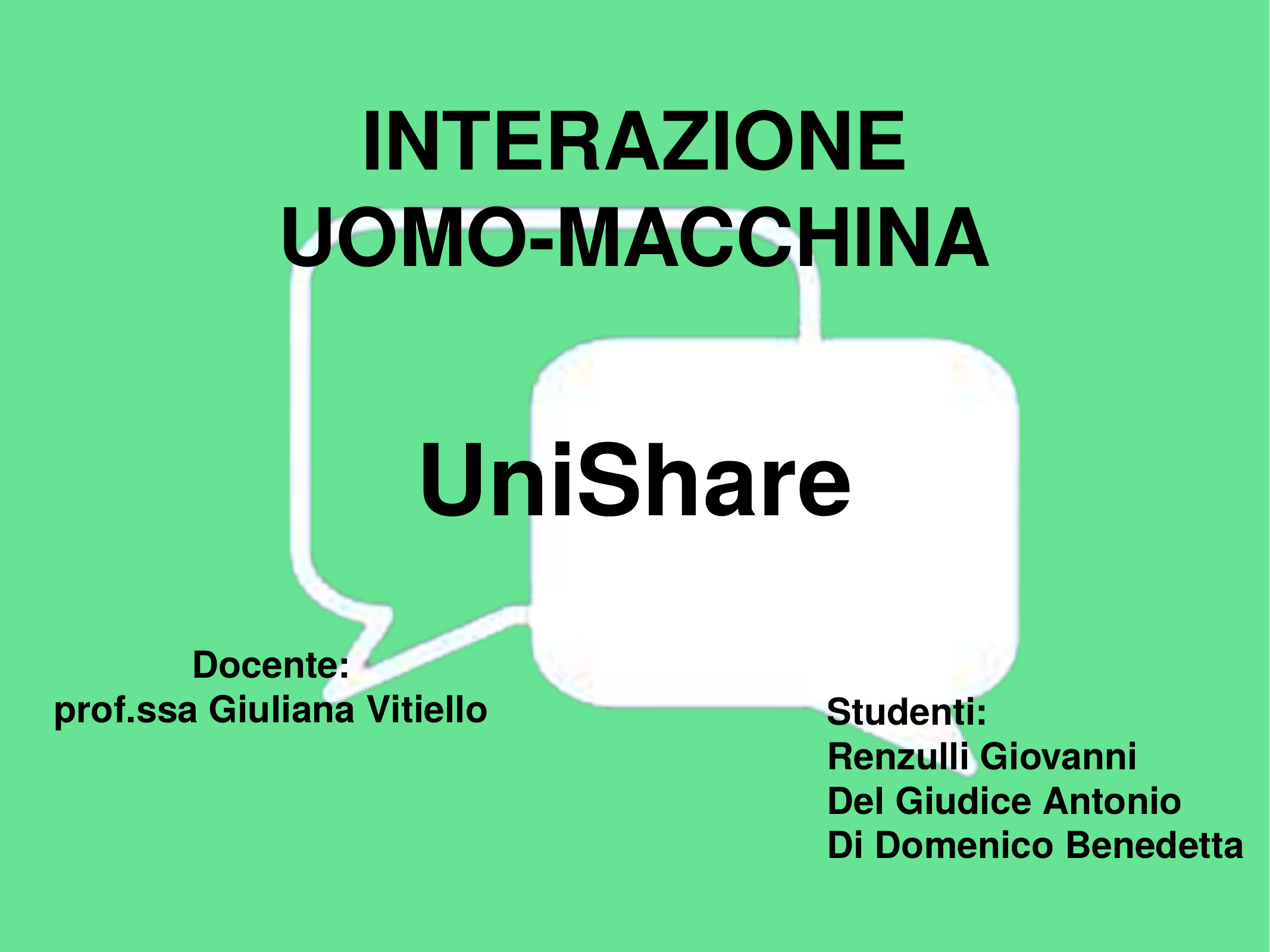

INTERAZIONE UOMO-MACCHINA
UniShare
Docente:
prof.ssa Giuliana Vitiello
Studenti:
Renzulli Giovanni
Del Giudice Antonio
Di Domenico Benedetta